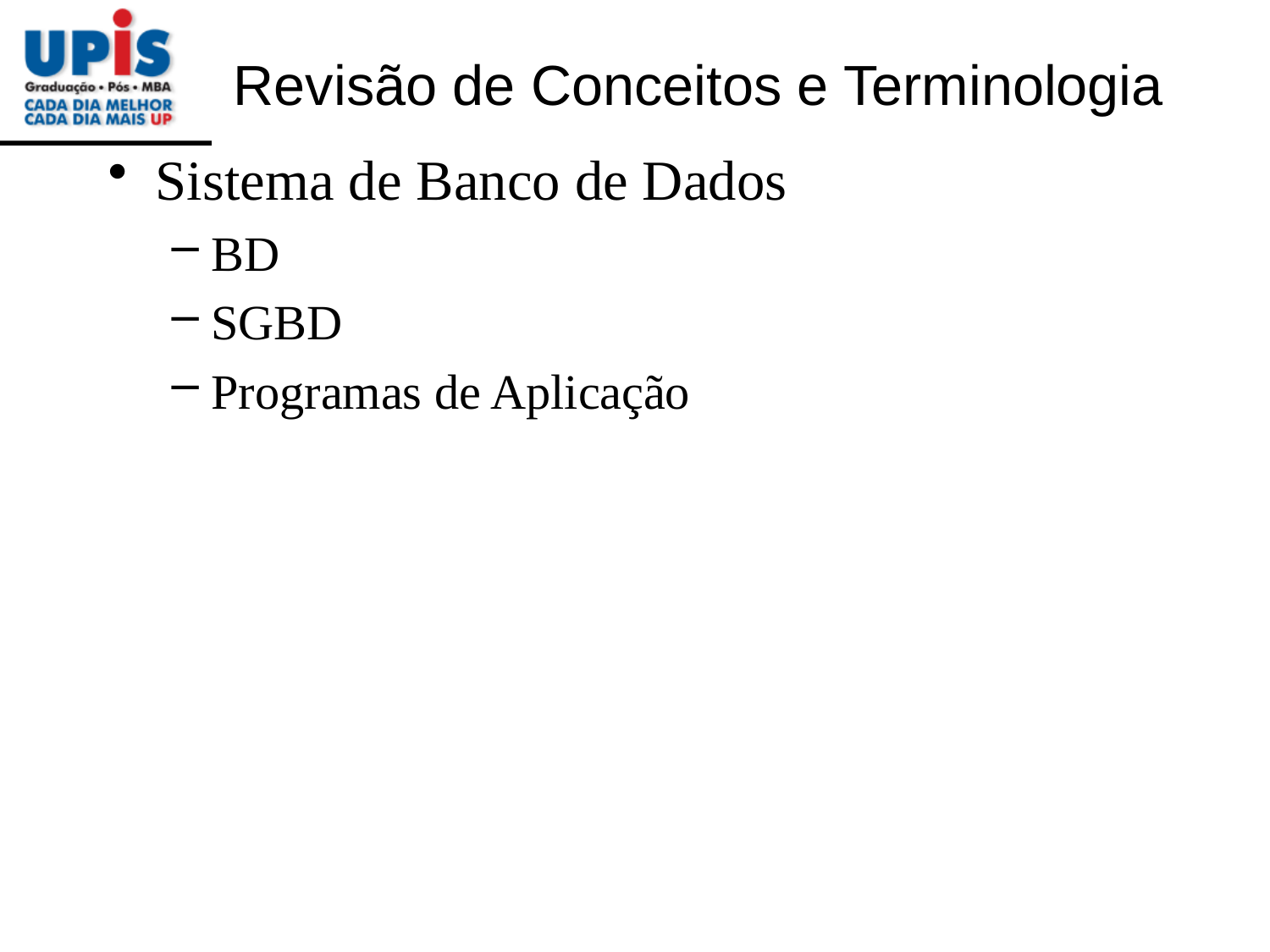

# Revisão de Conceitos e Terminologia
Sistema de Banco de Dados
BD
SGBD
Programas de Aplicação